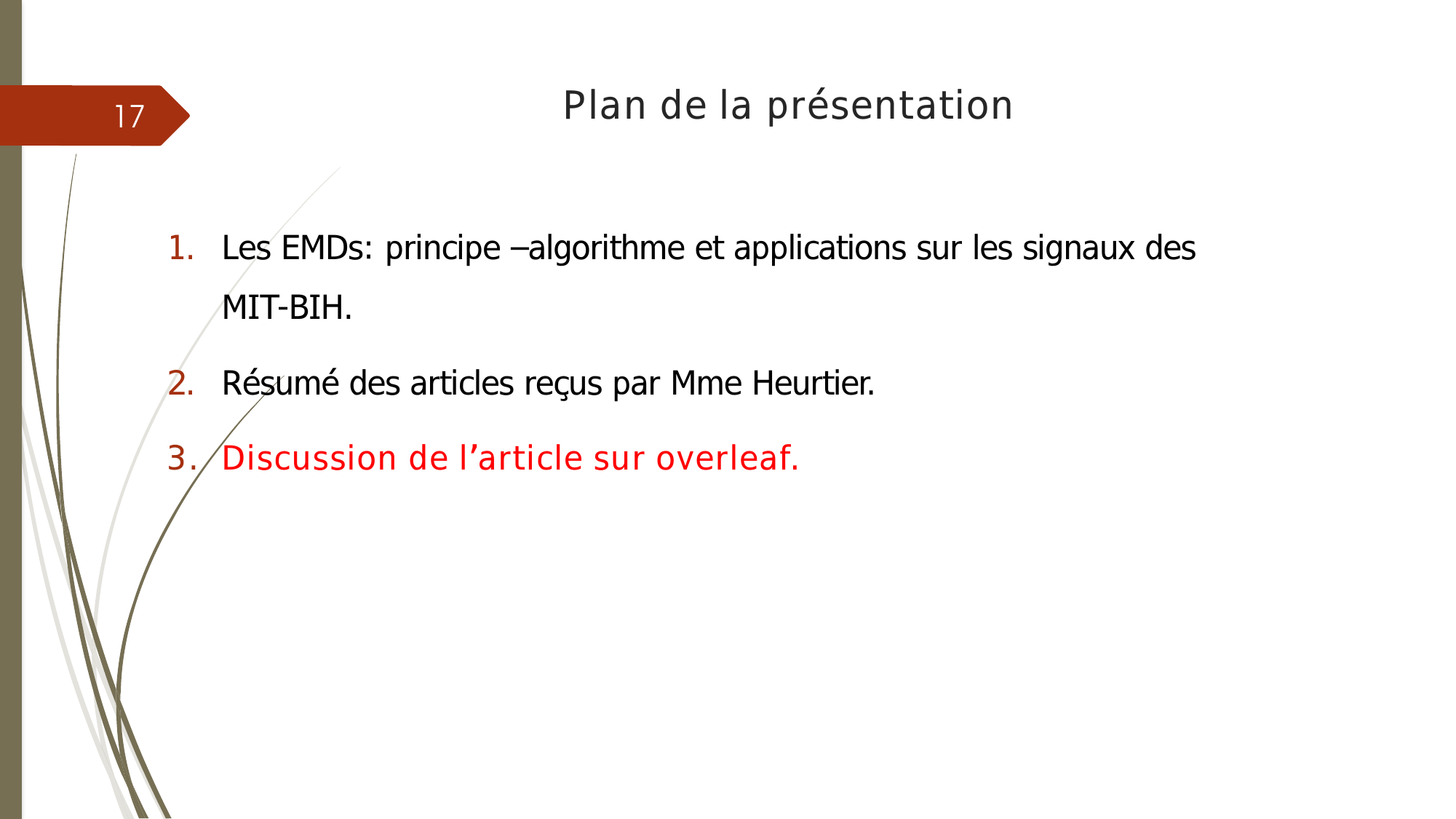

# Plan de la présentation
17
Les EMDs: principe –algorithme et applications sur les signaux des MIT-BIH.
Résumé des articles reçus par Mme Heurtier.
Discussion de l’article sur overleaf.